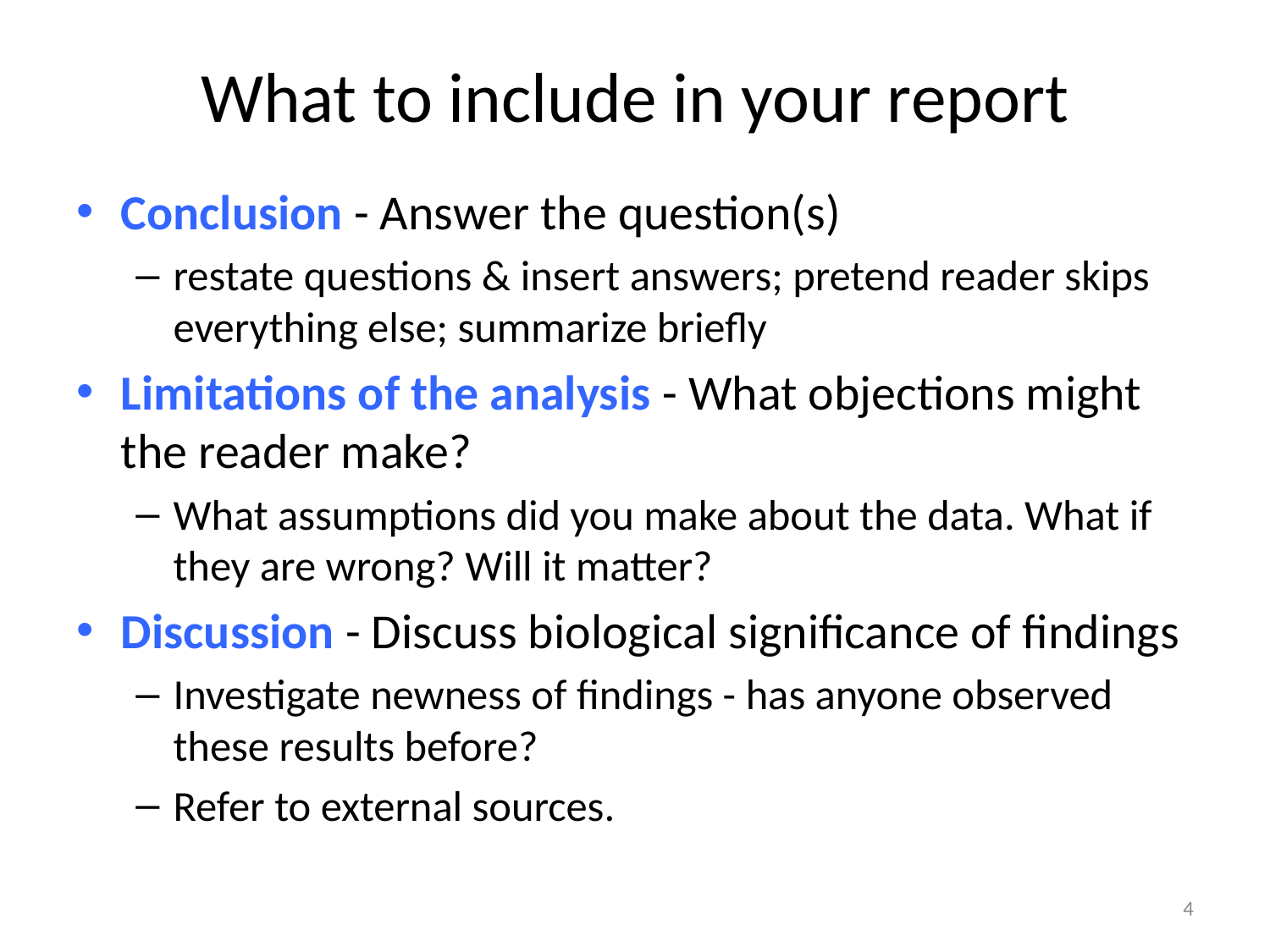

# What to include in your report
Conclusion - Answer the question(s)
restate questions & insert answers; pretend reader skips everything else; summarize briefly
Limitations of the analysis - What objections might the reader make?
What assumptions did you make about the data. What if they are wrong? Will it matter?
Discussion - Discuss biological significance of findings
Investigate newness of findings - has anyone observed these results before?
Refer to external sources.

4